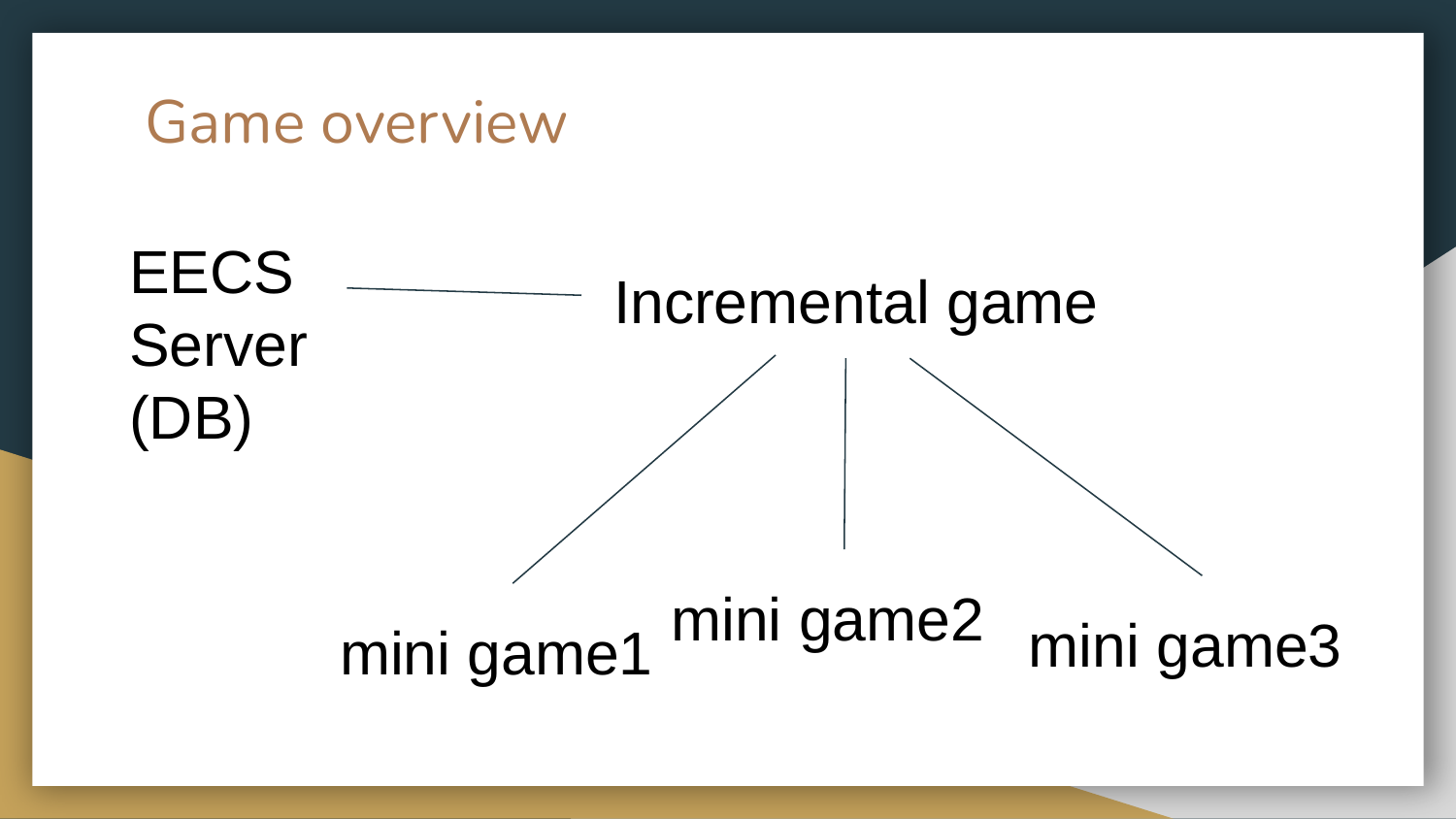

# Game overview
EECS
Server
(DB)
Incremental game
mini game2
mini game3
mini game1